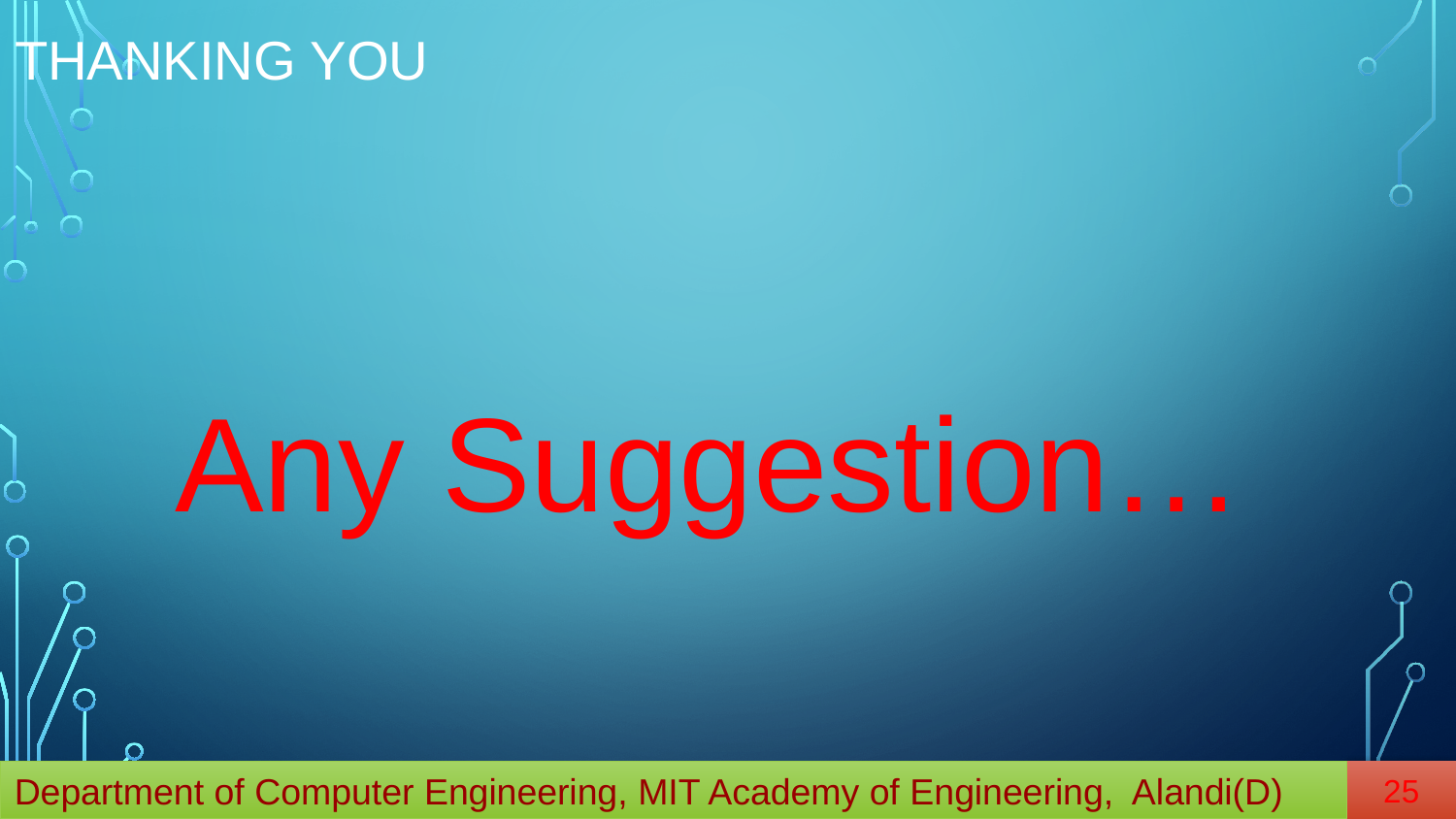

# Thanking You

Any Suggestion…
Department of Computer Engineering, MIT Academy of Engineering,  Alandi(D)
25